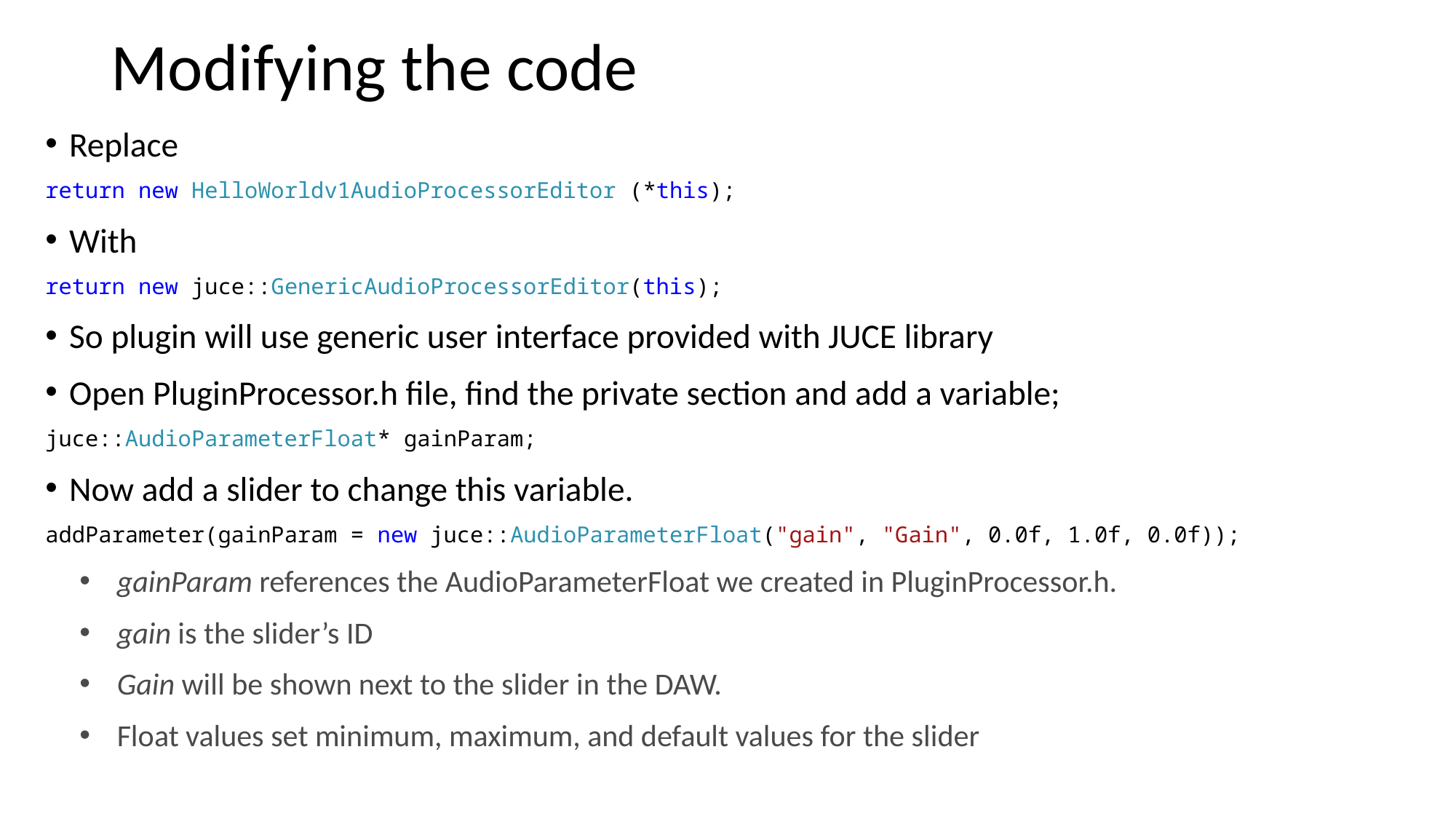

# Modifying the code
Replace
return new HelloWorldv1AudioProcessorEditor (*this);
With
return new juce::GenericAudioProcessorEditor(this);
So plugin will use generic user interface provided with JUCE library
Open PluginProcessor.h file, find the private section and add a variable;
juce::AudioParameterFloat* gainParam;
Now add a slider to change this variable.
addParameter(gainParam = new juce::AudioParameterFloat("gain", "Gain", 0.0f, 1.0f, 0.0f));
gainParam references the AudioParameterFloat we created in PluginProcessor.h.
gain is the slider’s ID
Gain will be shown next to the slider in the DAW.
Float values set minimum, maximum, and default values for the slider